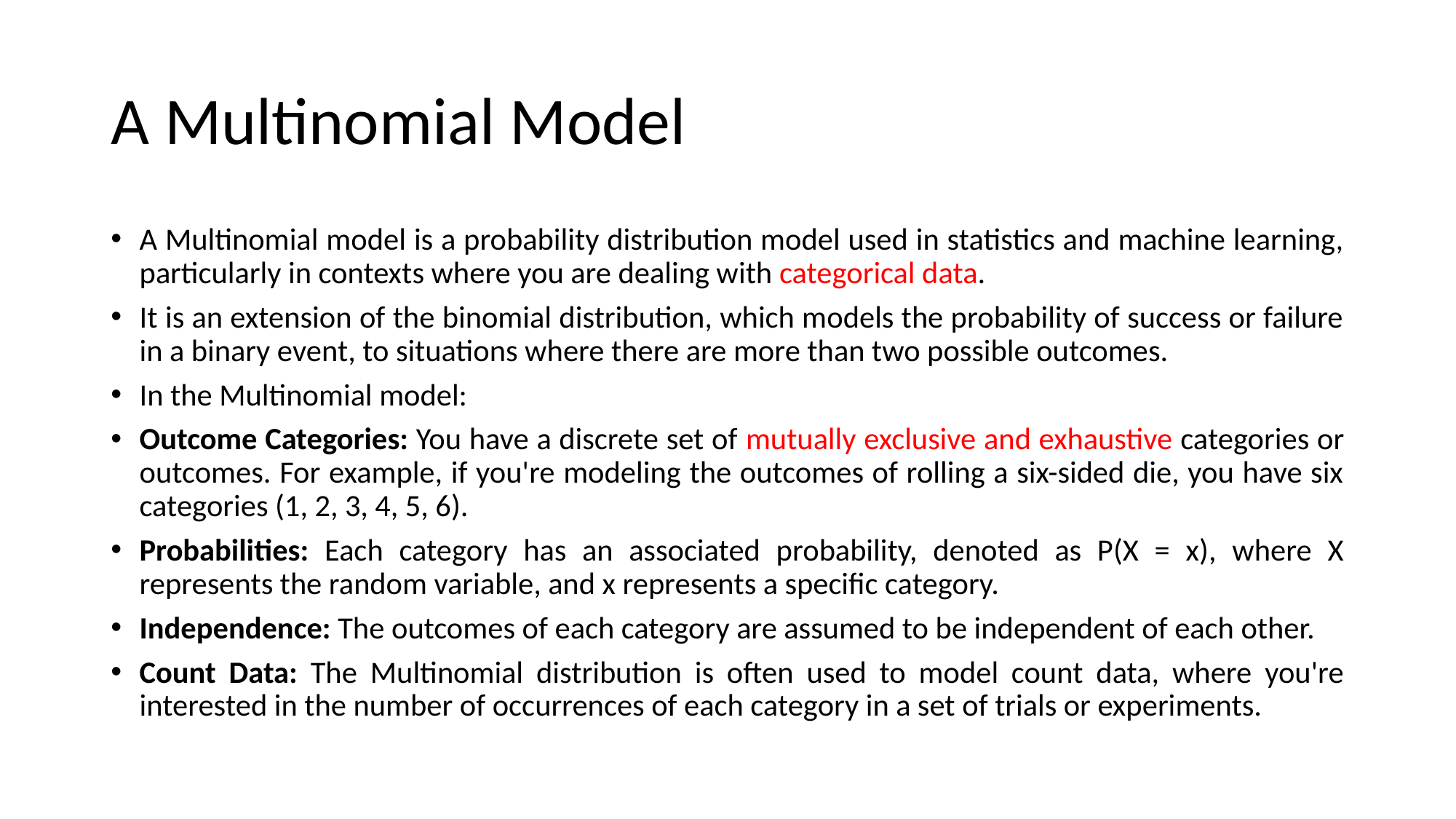

# A Multinomial Model
A Multinomial model is a probability distribution model used in statistics and machine learning, particularly in contexts where you are dealing with categorical data.
It is an extension of the binomial distribution, which models the probability of success or failure in a binary event, to situations where there are more than two possible outcomes.
In the Multinomial model:
Outcome Categories: You have a discrete set of mutually exclusive and exhaustive categories or outcomes. For example, if you're modeling the outcomes of rolling a six-sided die, you have six categories (1, 2, 3, 4, 5, 6).
Probabilities: Each category has an associated probability, denoted as P(X = x), where X represents the random variable, and x represents a specific category.
Independence: The outcomes of each category are assumed to be independent of each other.
Count Data: The Multinomial distribution is often used to model count data, where you're interested in the number of occurrences of each category in a set of trials or experiments.